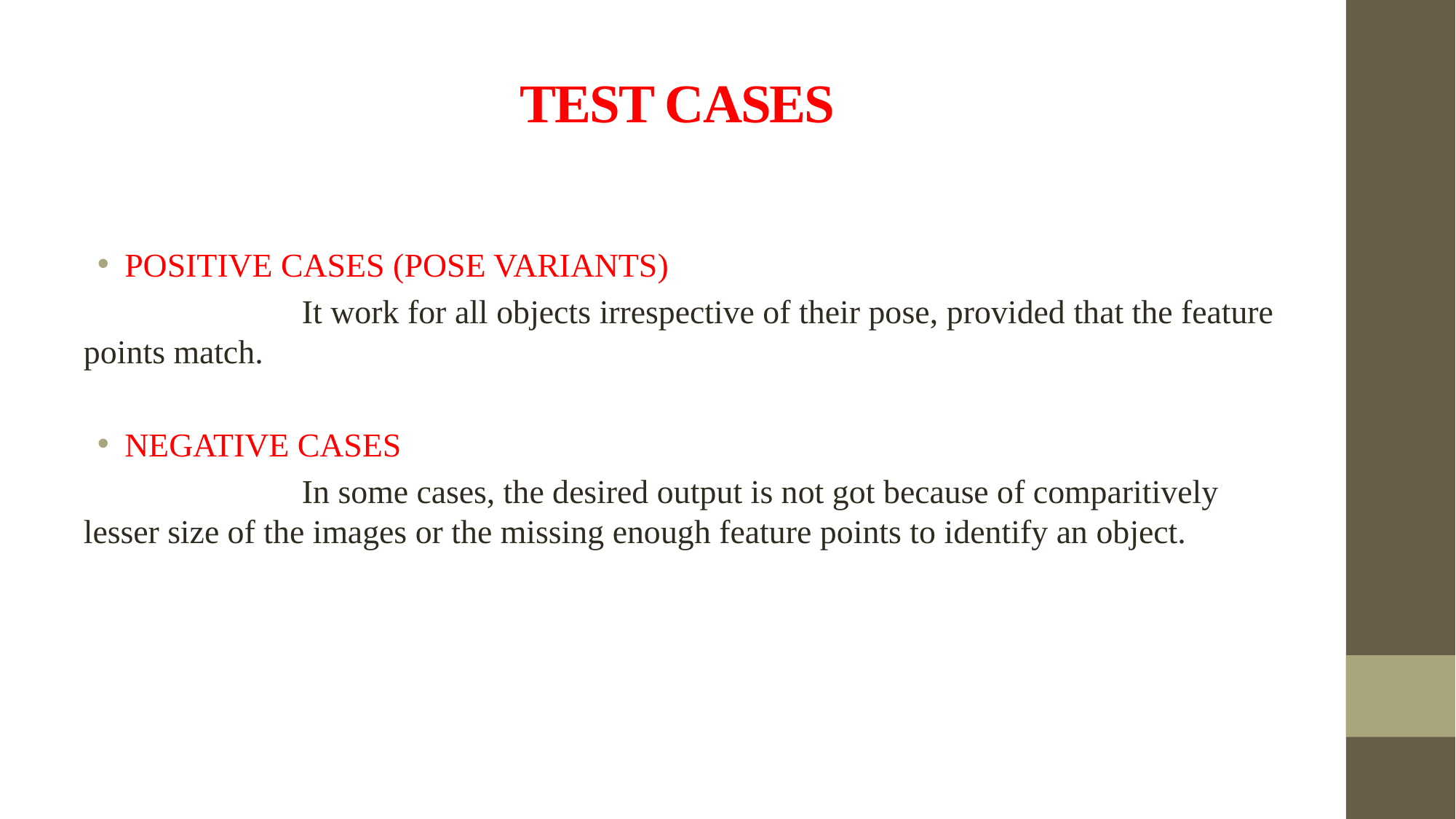

# TEST CASES

POSITIVE CASES (POSE VARIANTS)
		It work for all objects irrespective of their pose, provided that the feature points match.

NEGATIVE CASES
		In some cases, the desired output is not got because of comparitively lesser size of the images or the missing enough feature points to identify an object.